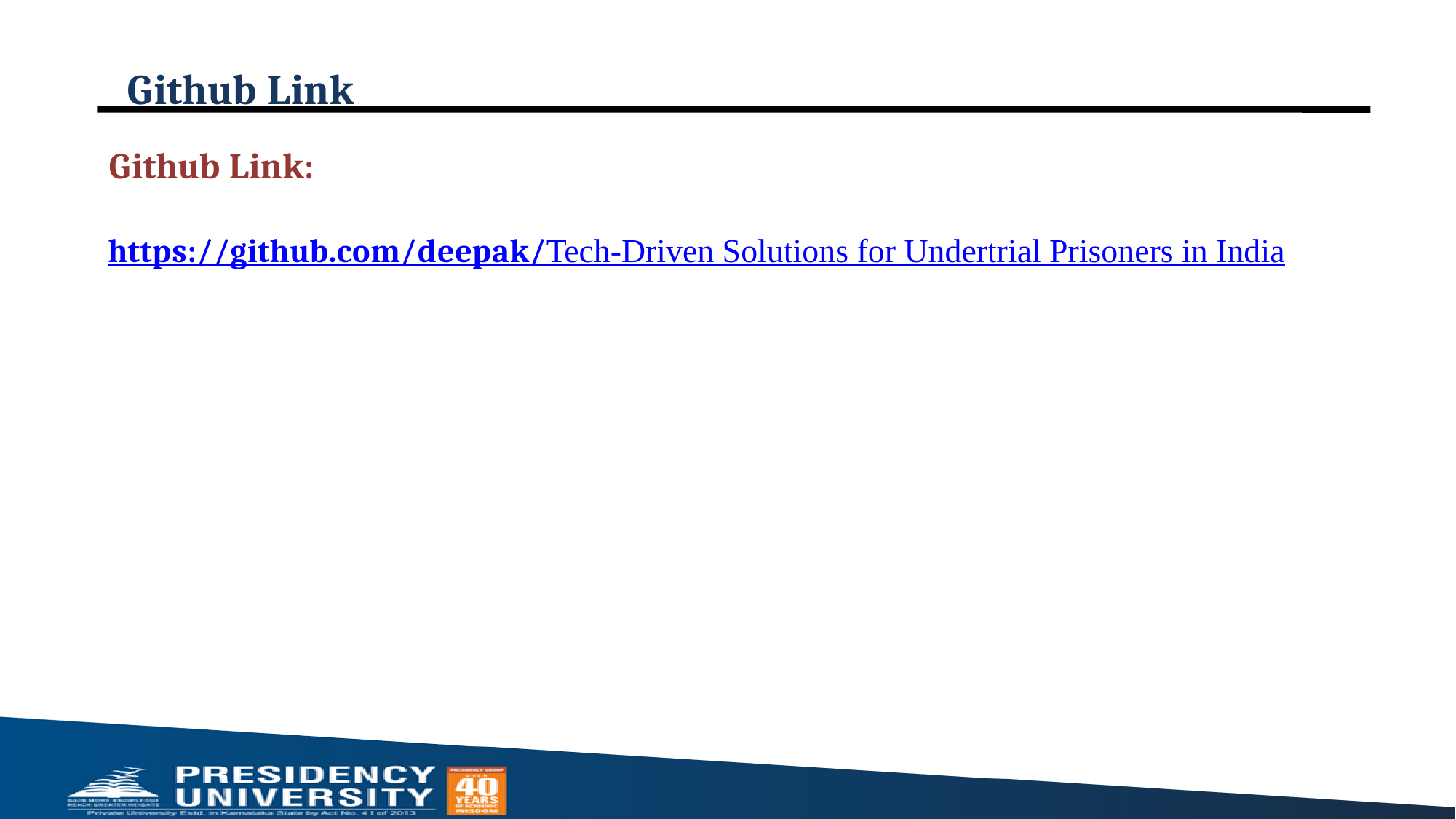

# Github Link
Github Link:

https://github.com/deepak/Tech-Driven Solutions for Undertrial Prisoners in India